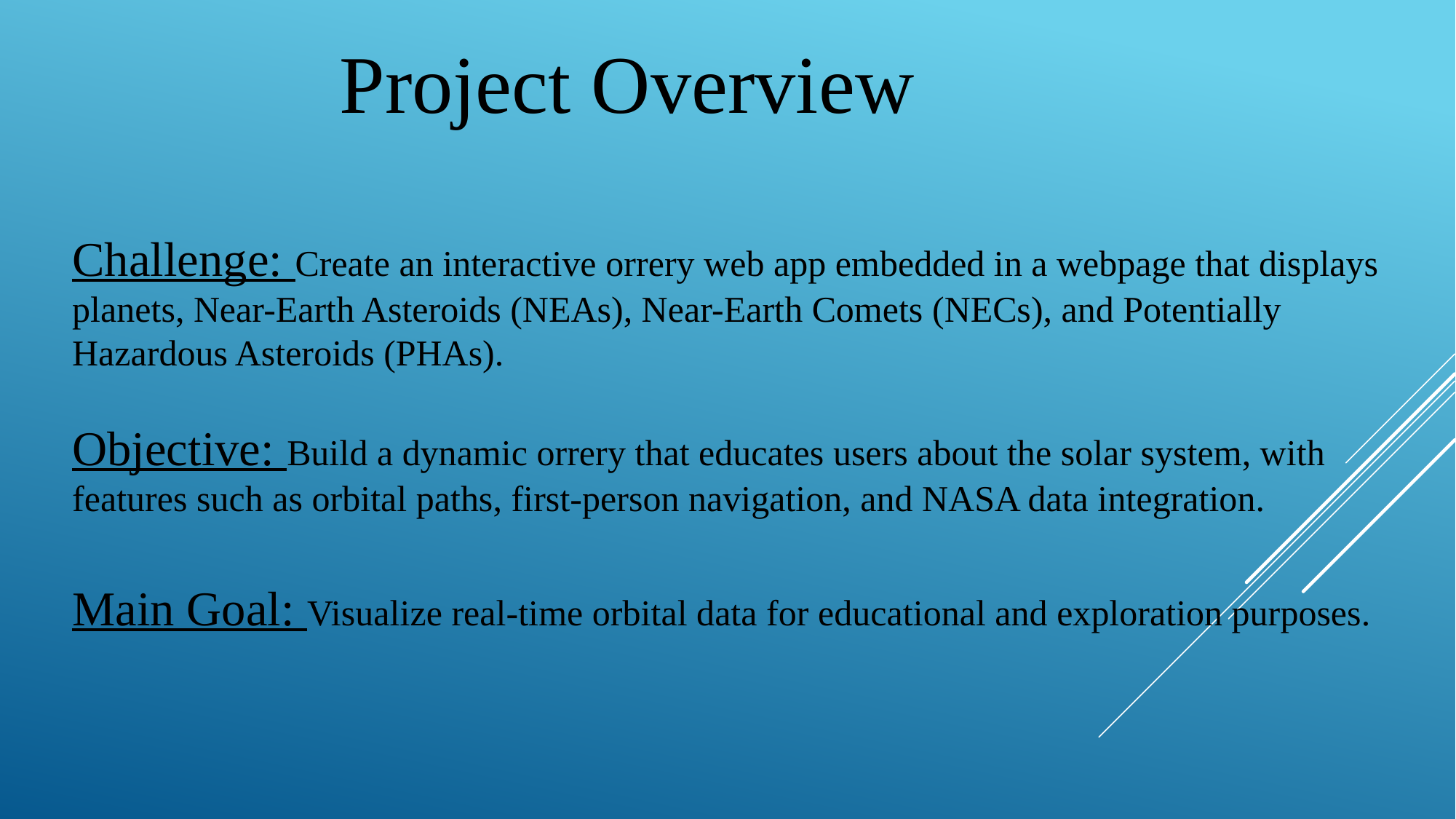

Project Overview

Challenge: Create an interactive orrery web app embedded in a webpage that displays planets, Near-Earth Asteroids (NEAs), Near-Earth Comets (NECs), and Potentially Hazardous Asteroids (PHAs).

Objective: Build a dynamic orrery that educates users about the solar system, with features such as orbital paths, first-person navigation, and NASA data integration.

Main Goal: Visualize real-time orbital data for educational and exploration purposes.